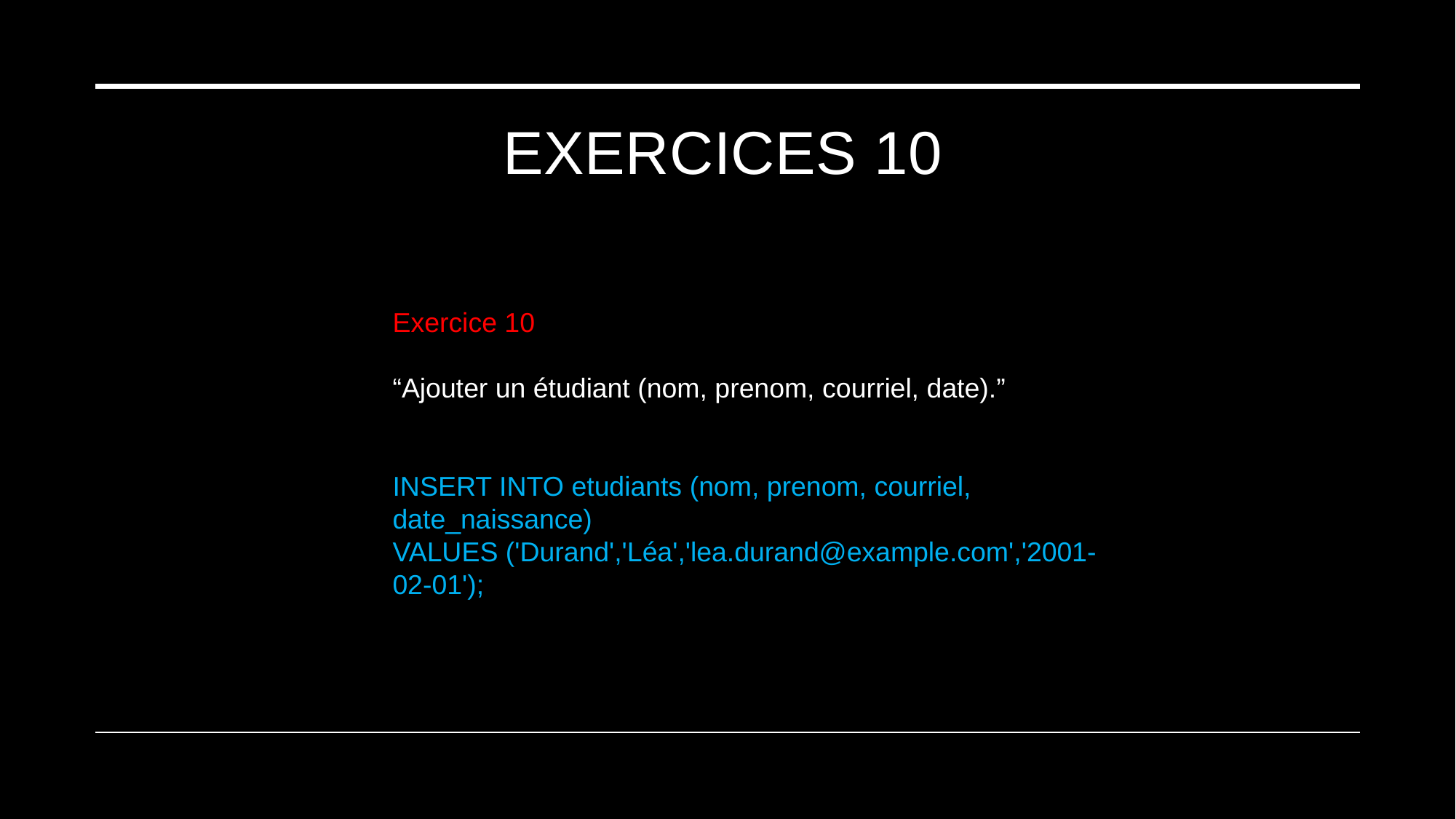

# Exercices 10
Exercice 10

“Ajouter un étudiant (nom, prenom, courriel, date).”

INSERT INTO etudiants (nom, prenom, courriel, date_naissance)
VALUES ('Durand','Léa','lea.durand@example.com','2001-02-01');